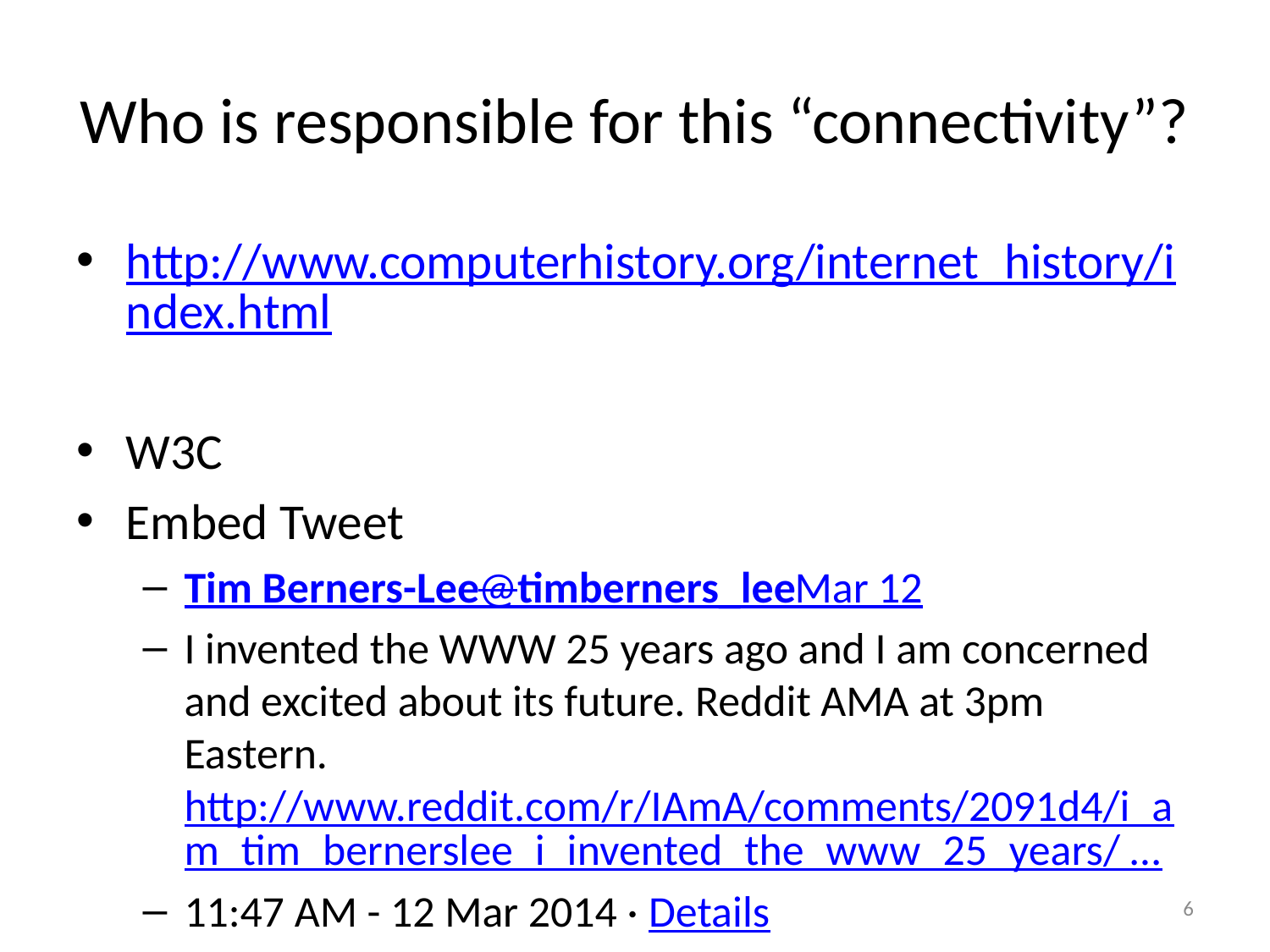

# Who is responsible for this “connectivity”?
http://www.computerhistory.org/internet_history/index.html

W3C
Embed Tweet
Tim Berners-Lee‏@timberners_leeMar 12
I invented the WWW 25 years ago and I am concerned and excited about its future. Reddit AMA at 3pm Eastern. http://www.reddit.com/r/IAmA/comments/2091d4/i_am_tim_bernerslee_i_invented_the_www_25_years/ …
11:47 AM - 12 Mar 2014 · Details

6